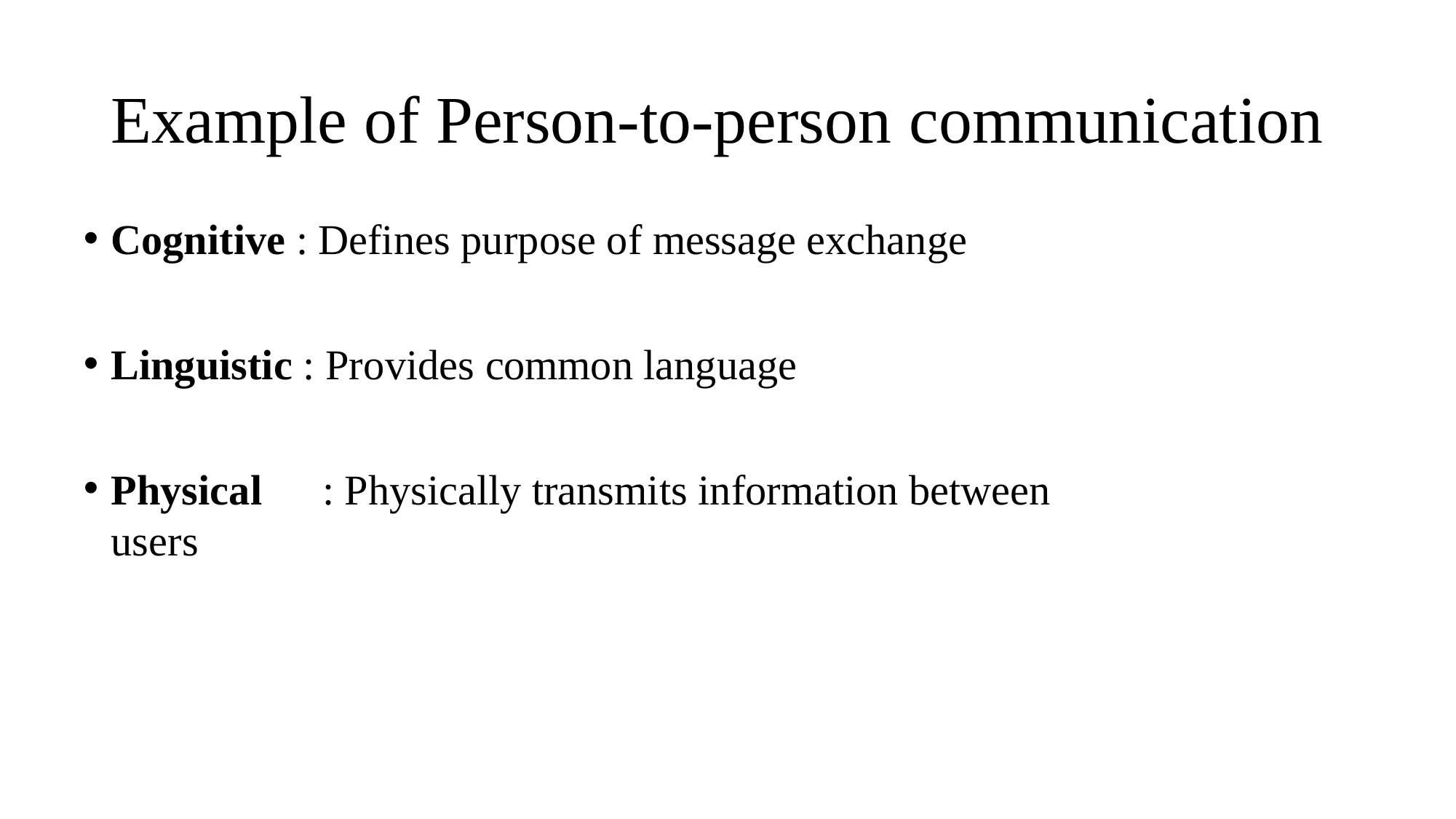

# Example of Person-to-person communication
Cognitive : Defines purpose of message exchange

Linguistic : Provides common language

Physical	: Physically transmits information between users